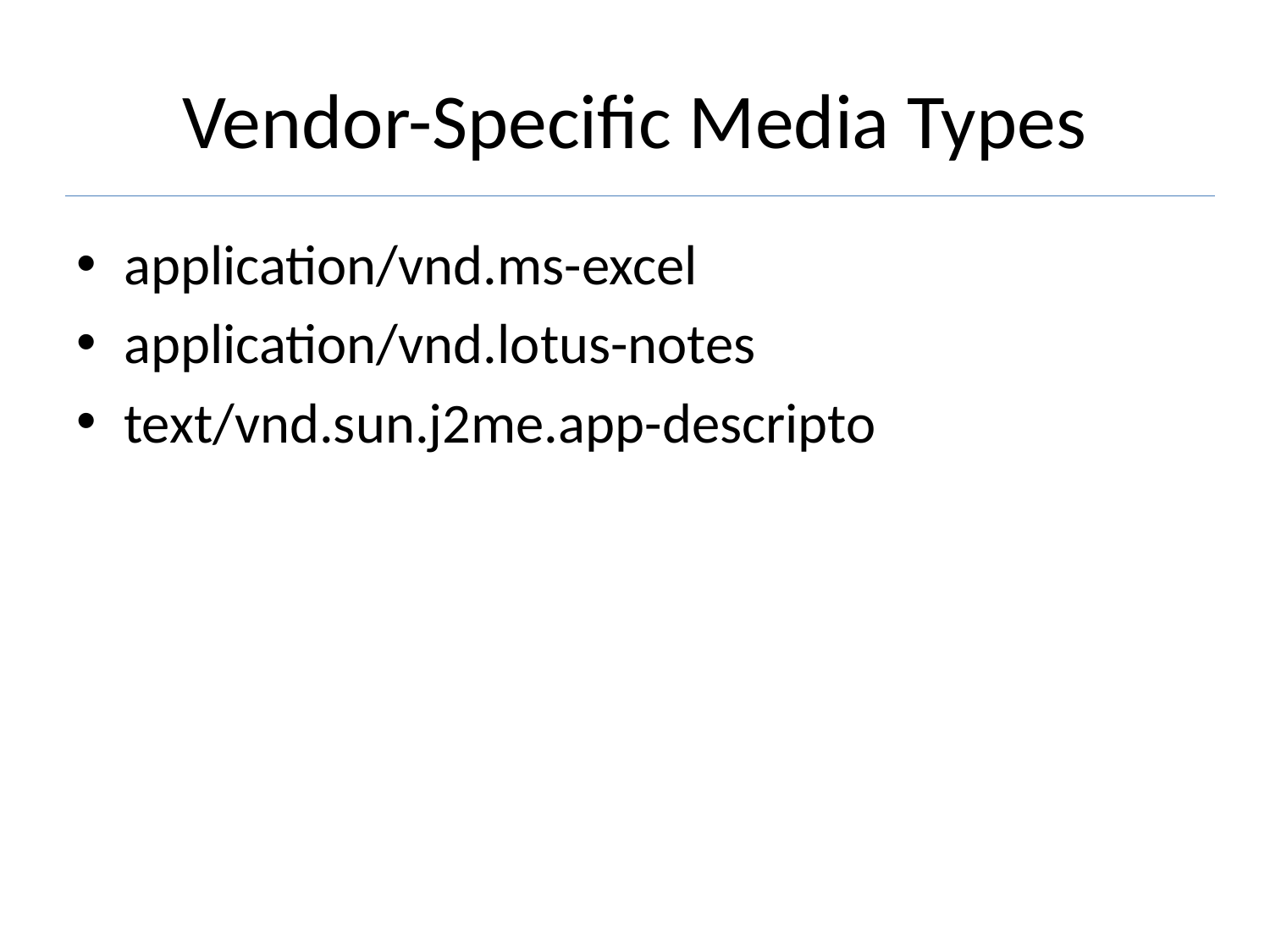

# Vendor-Specific Media Types
application/vnd.ms-excel
application/vnd.lotus-notes
text/vnd.sun.j2me.app-descripto